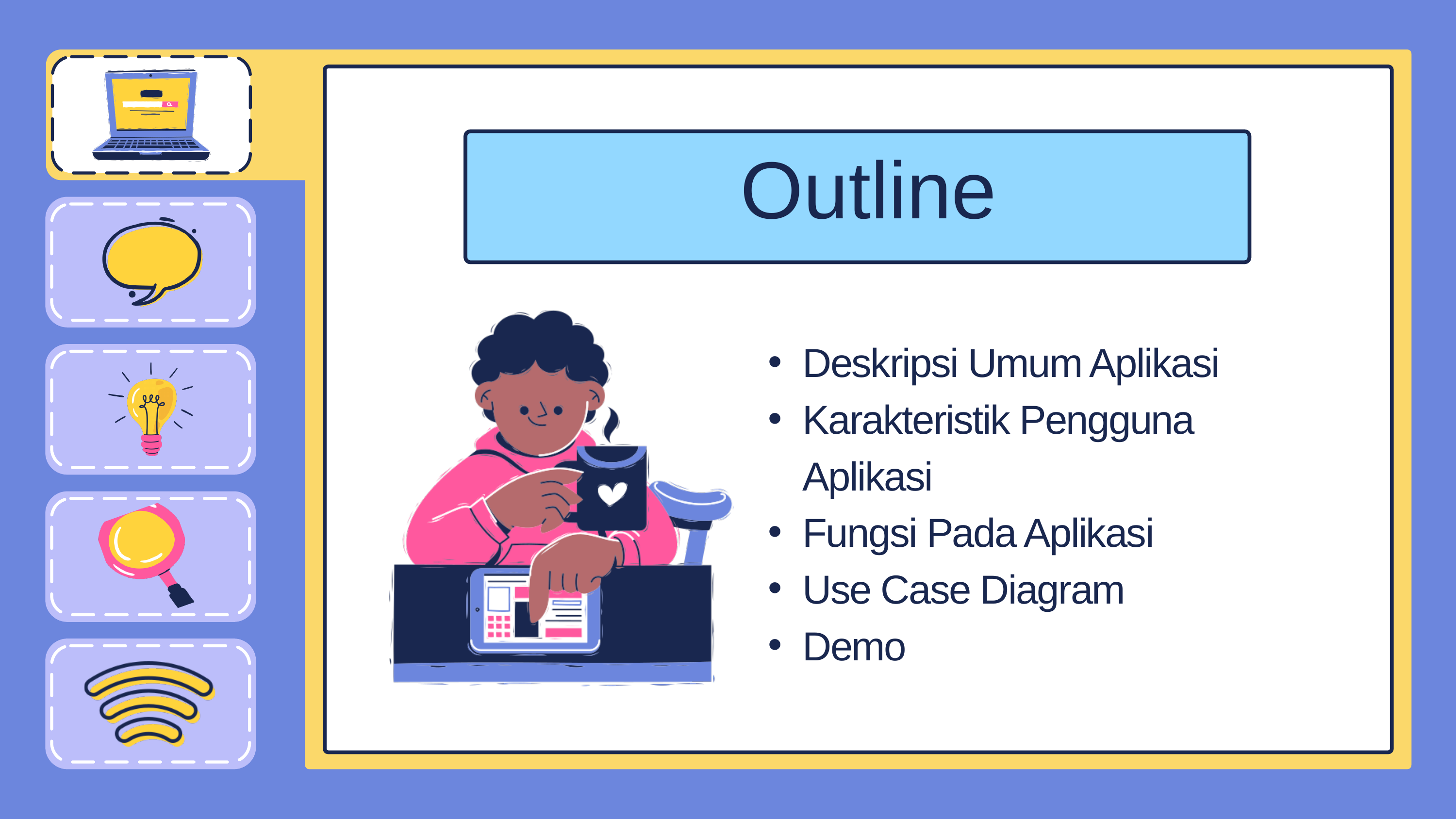

Outline

Deskripsi Umum Aplikasi
Karakteristik Pengguna Aplikasi
Fungsi Pada Aplikasi
Use Case Diagram
Demo